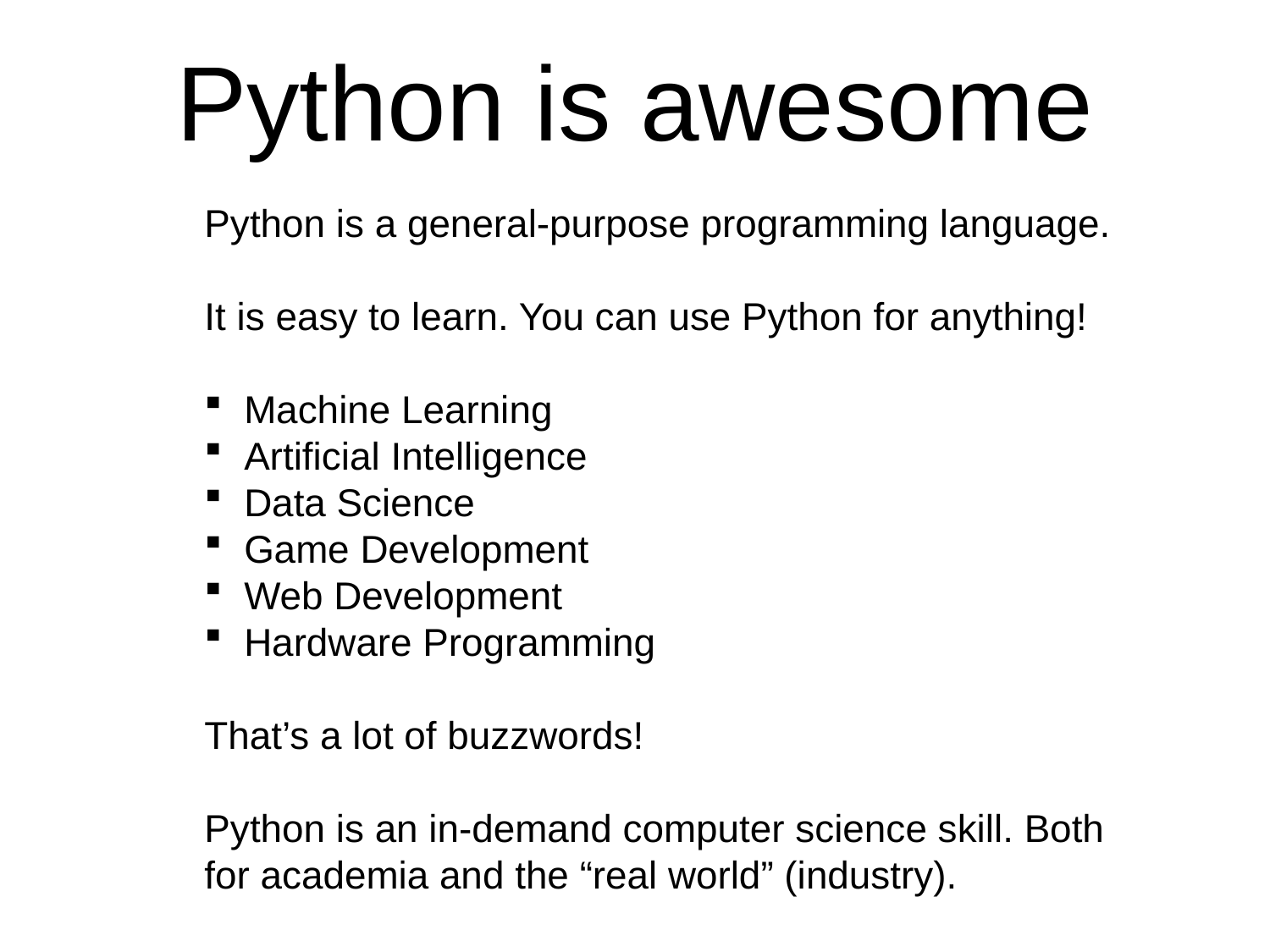

# Python is awesome
Python is a general-purpose programming language.

It is easy to learn. You can use Python for anything!

Machine Learning
Artificial Intelligence
Data Science
Game Development
Web Development
Hardware Programming

That’s a lot of buzzwords!

Python is an in-demand computer science skill. Both for academia and the “real world” (industry).